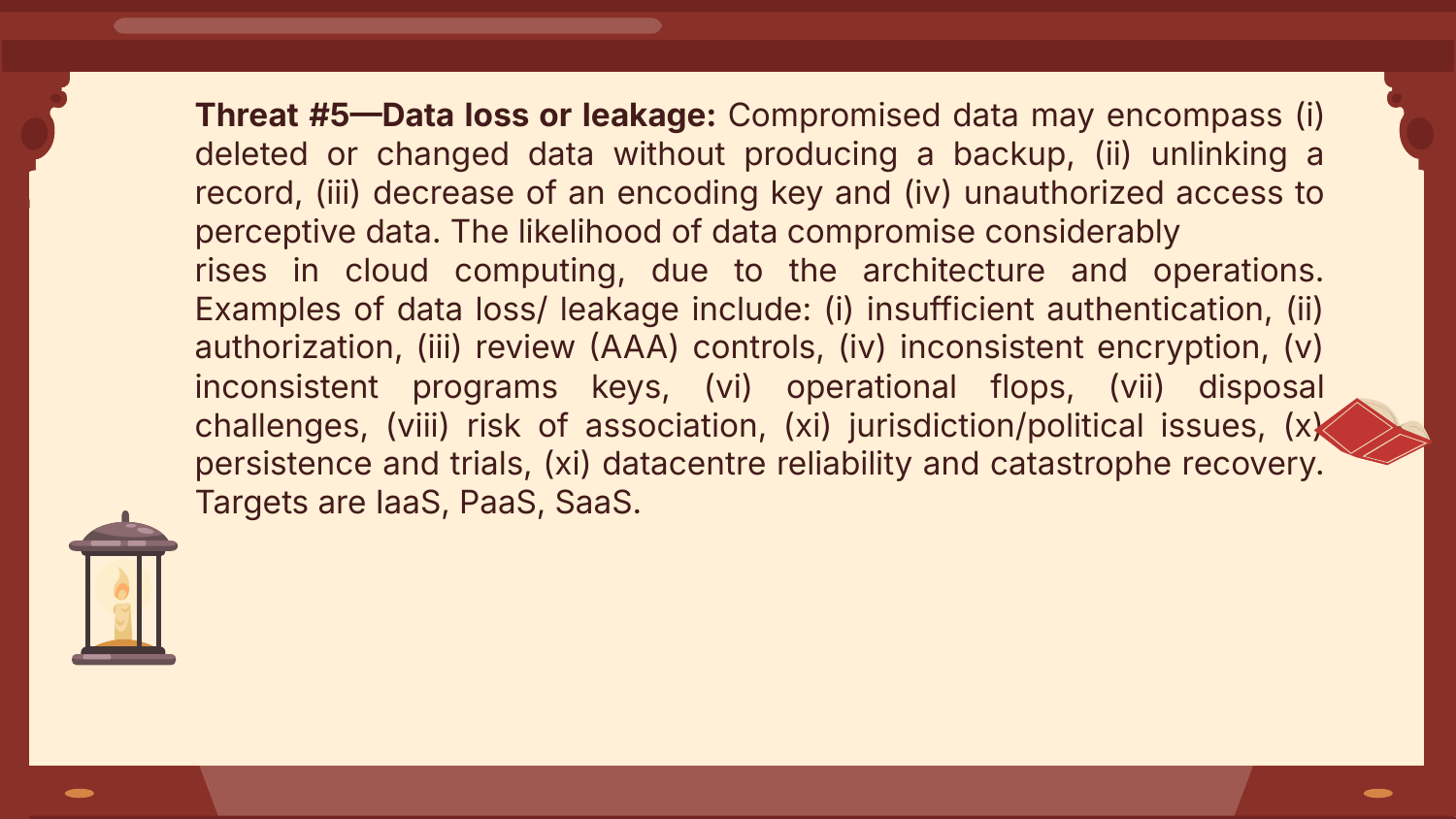

Threat #5—Data loss or leakage: Compromised data may encompass (i) deleted or changed data without producing a backup, (ii) unlinking a record, (iii) decrease of an encoding key and (iv) unauthorized access to perceptive data. The likelihood of data compromise considerably
rises in cloud computing, due to the architecture and operations. Examples of data loss/ leakage include: (i) insufficient authentication, (ii) authorization, (iii) review (AAA) controls, (iv) inconsistent encryption, (v) inconsistent programs keys, (vi) operational flops, (vii) disposal challenges, (viii) risk of association, (xi) jurisdiction/political issues, (x) persistence and trials, (xi) datacentre reliability and catastrophe recovery. Targets are IaaS, PaaS, SaaS.